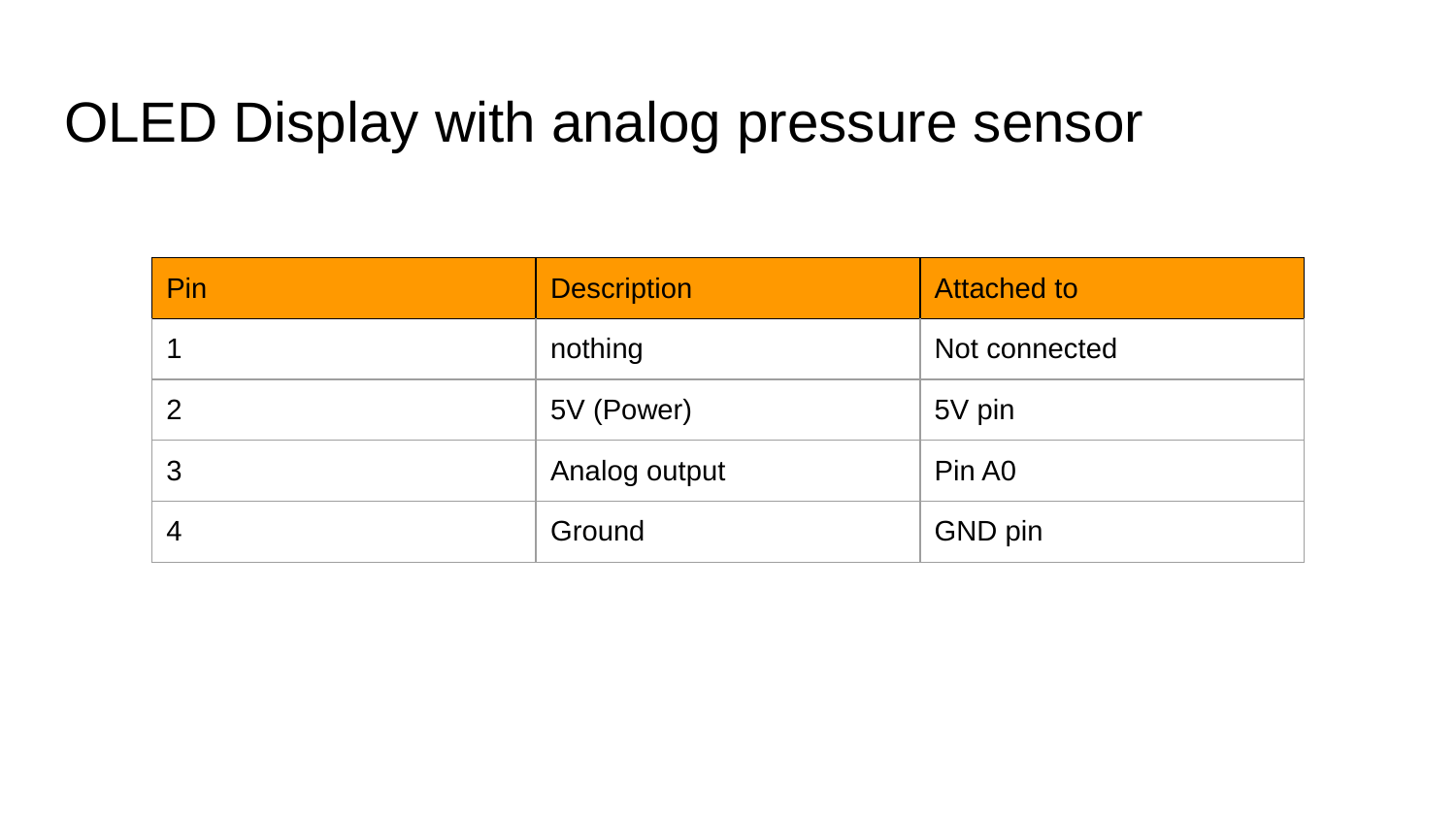

# OLED Display with analog pressure sensor
| Pin | Description | Attached to |
| --- | --- | --- |
| 1 | nothing | Not connected |
| 2 | 5V (Power) | 5V pin |
| 3 | Analog output | Pin A0 |
| 4 | Ground | GND pin |